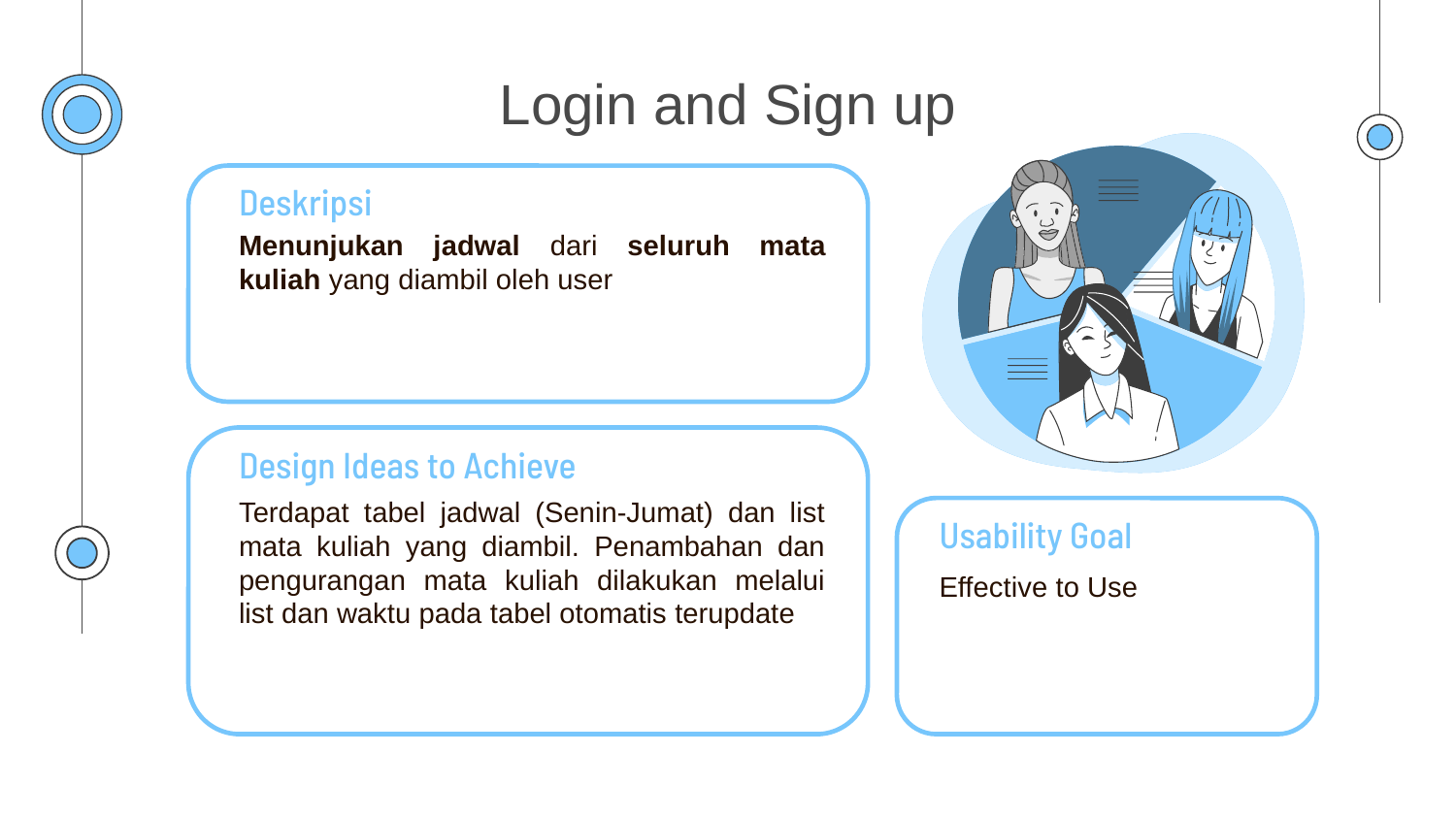

# Login and Sign up

Deskripsi

Menunjukan jadwal dari seluruh mata kuliah yang diambil oleh user

Design Ideas to Achieve
Terdapat tabel jadwal (Senin-Jumat) dan list mata kuliah yang diambil. Penambahan dan pengurangan mata kuliah dilakukan melalui list dan waktu pada tabel otomatis terupdate

Usability Goal
Effective to Use